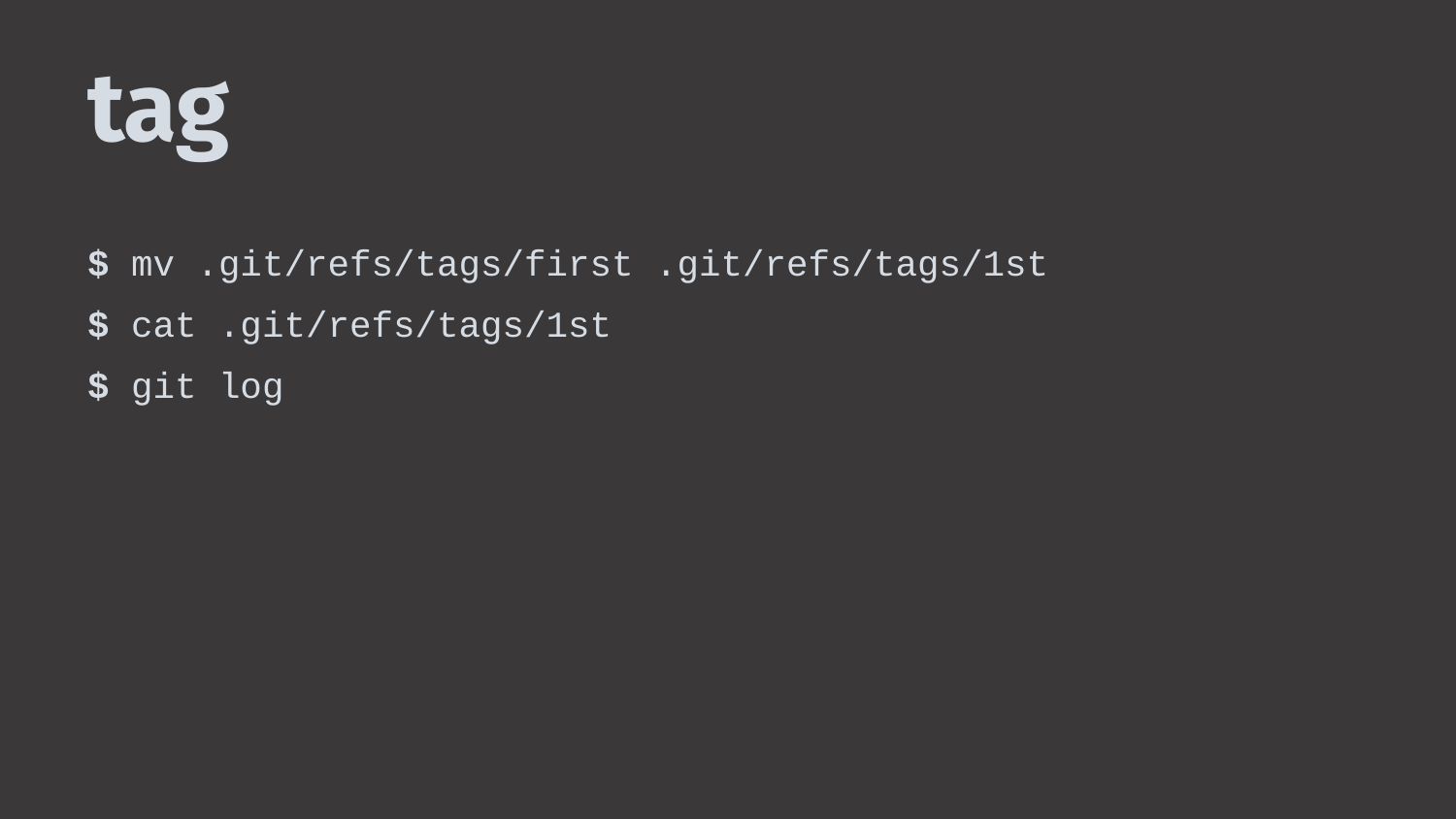

tag
$ mv .git/refs/tags/first .git/refs/tags/1st
$ cat .git/refs/tags/1st
$ git log